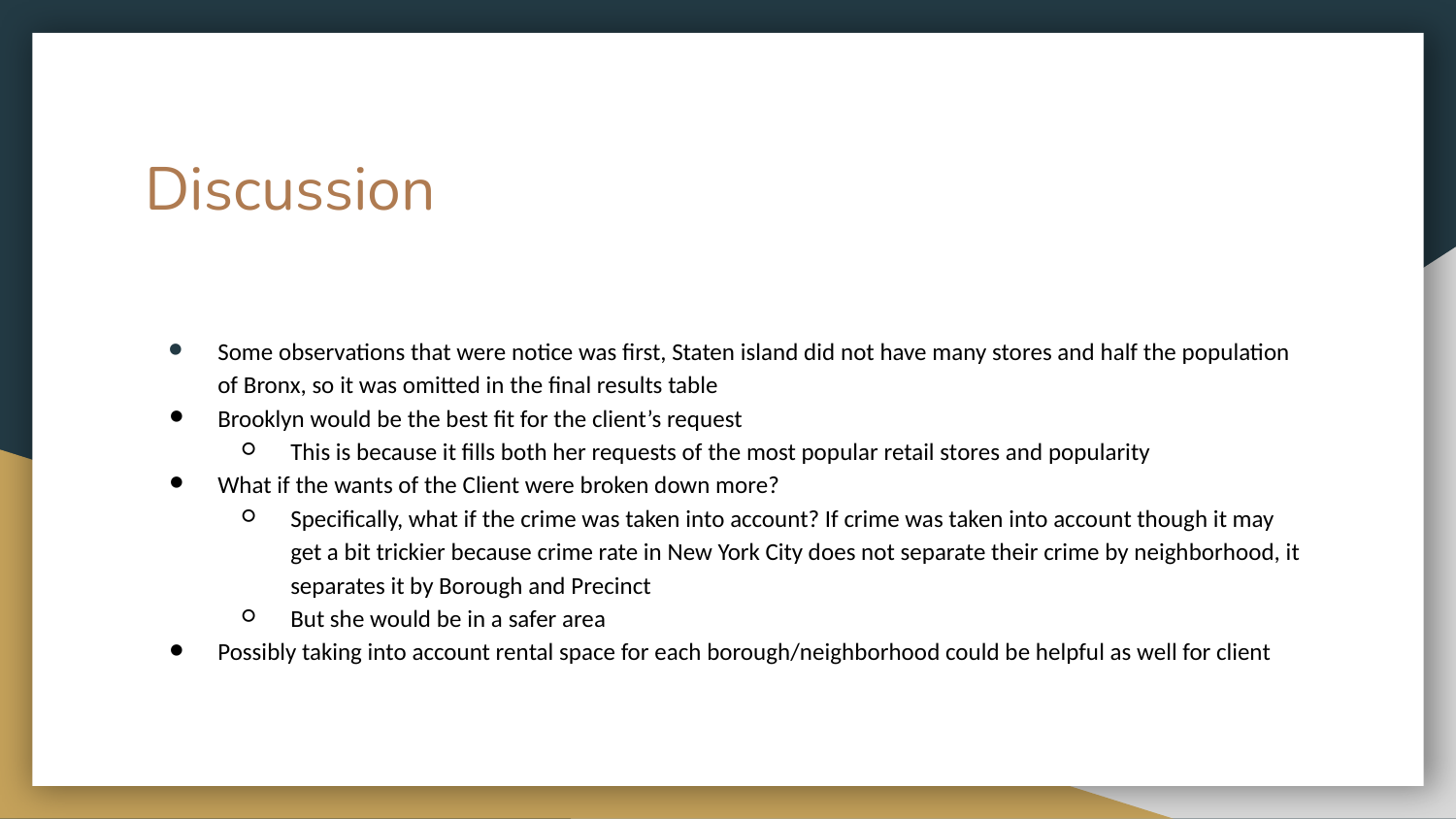

# Discussion
Some observations that were notice was first, Staten island did not have many stores and half the population of Bronx, so it was omitted in the final results table
Brooklyn would be the best fit for the client’s request
This is because it fills both her requests of the most popular retail stores and popularity
What if the wants of the Client were broken down more?
Specifically, what if the crime was taken into account? If crime was taken into account though it may get a bit trickier because crime rate in New York City does not separate their crime by neighborhood, it separates it by Borough and Precinct
But she would be in a safer area
Possibly taking into account rental space for each borough/neighborhood could be helpful as well for client